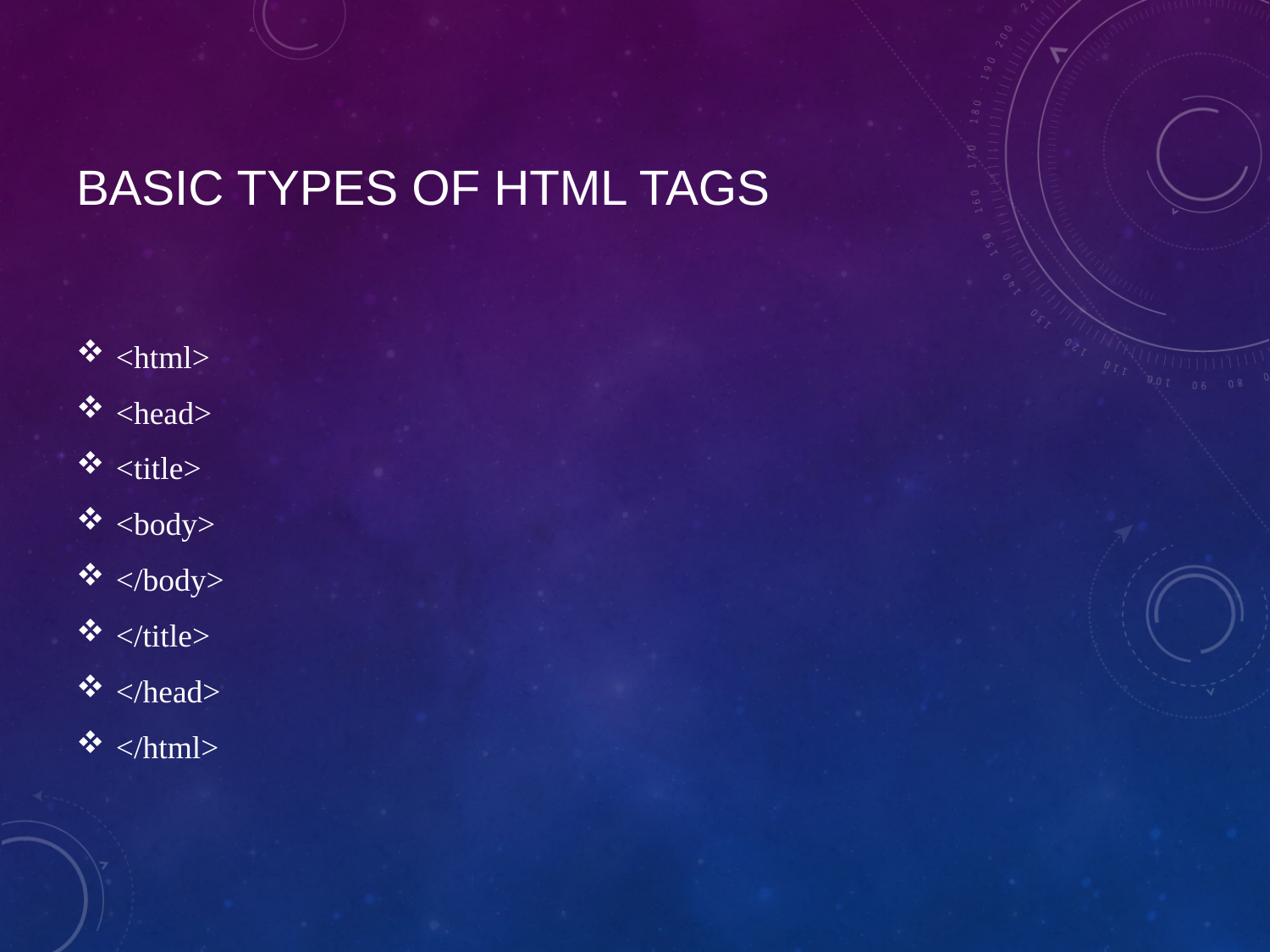

# Basic types of html tags
<html>
<head>
<title>
<body>
</body>
</title>
</head>
</html>